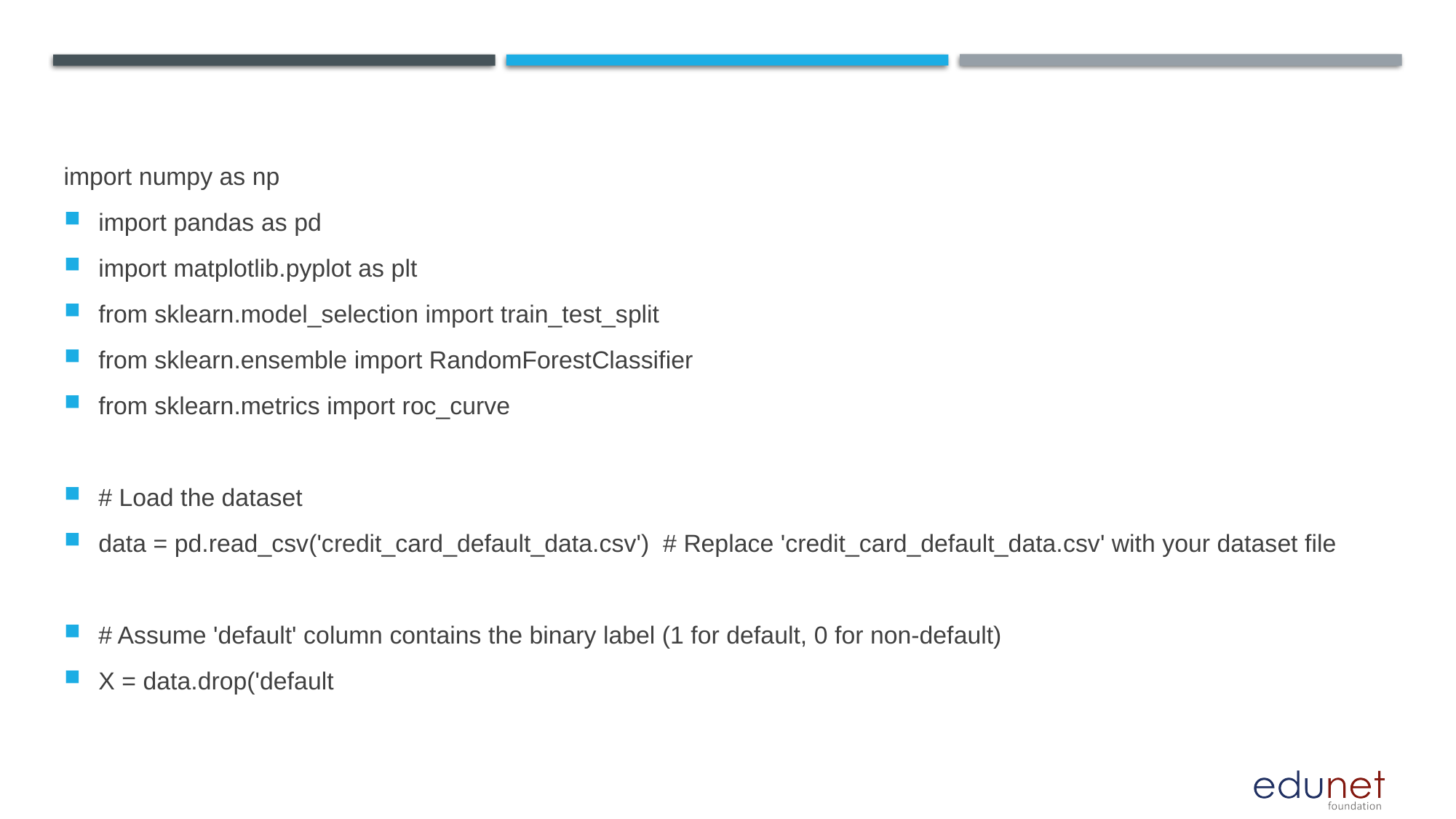

#
import numpy as np
import pandas as pd
import matplotlib.pyplot as plt
from sklearn.model_selection import train_test_split
from sklearn.ensemble import RandomForestClassifier
from sklearn.metrics import roc_curve

# Load the dataset
data = pd.read_csv('credit_card_default_data.csv')  # Replace 'credit_card_default_data.csv' with your dataset file

# Assume 'default' column contains the binary label (1 for default, 0 for non-default)
X = data.drop('default